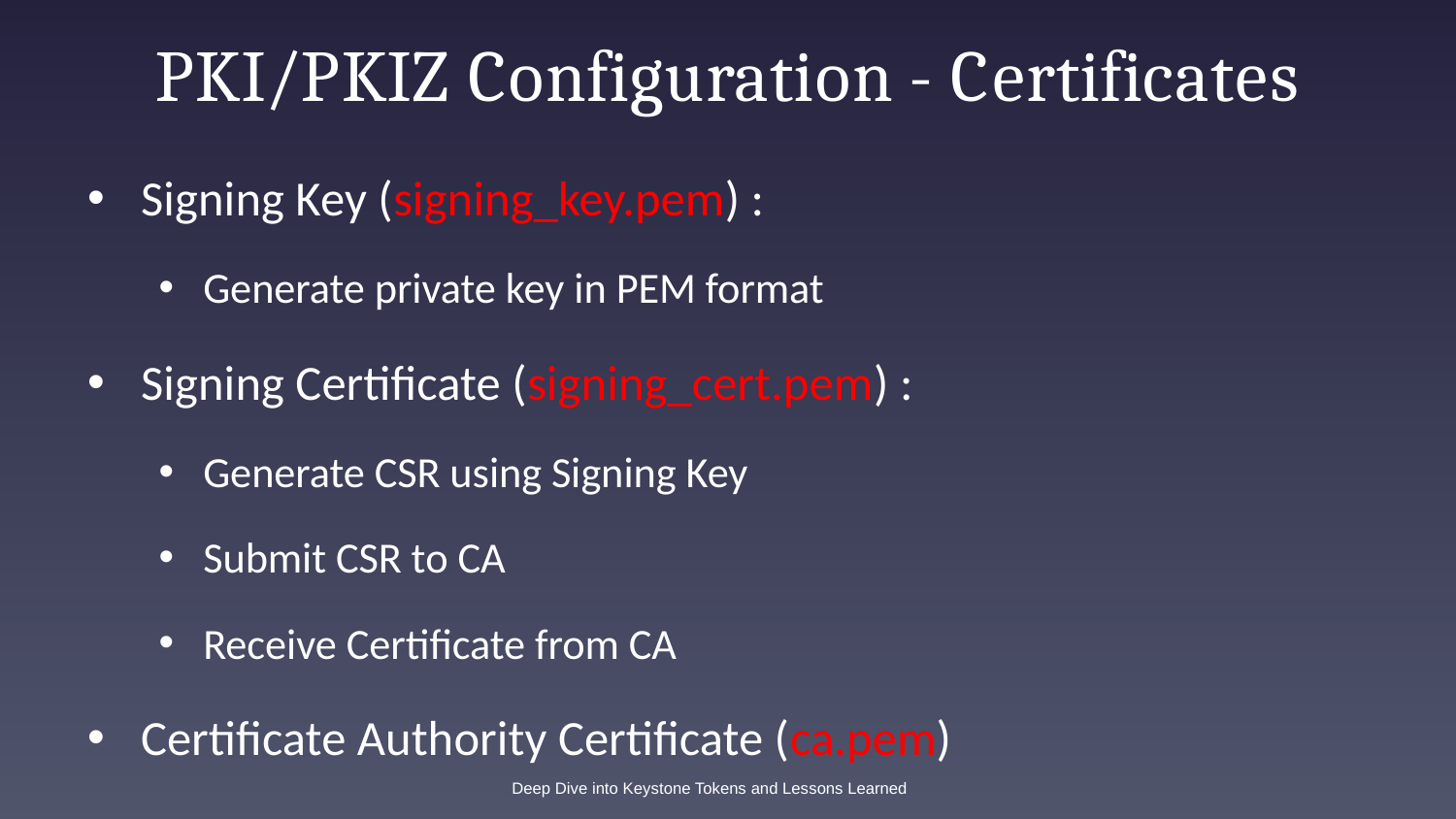

# PKI/PKIZ Configuration - Certificates
Signing Key (signing_key.pem) :
Generate private key in PEM format
Signing Certificate (signing_cert.pem) :
Generate CSR using Signing Key
Submit CSR to CA
Receive Certificate from CA
Certificate Authority Certificate (ca.pem)
Deep Dive into Keystone Tokens and Lessons Learned